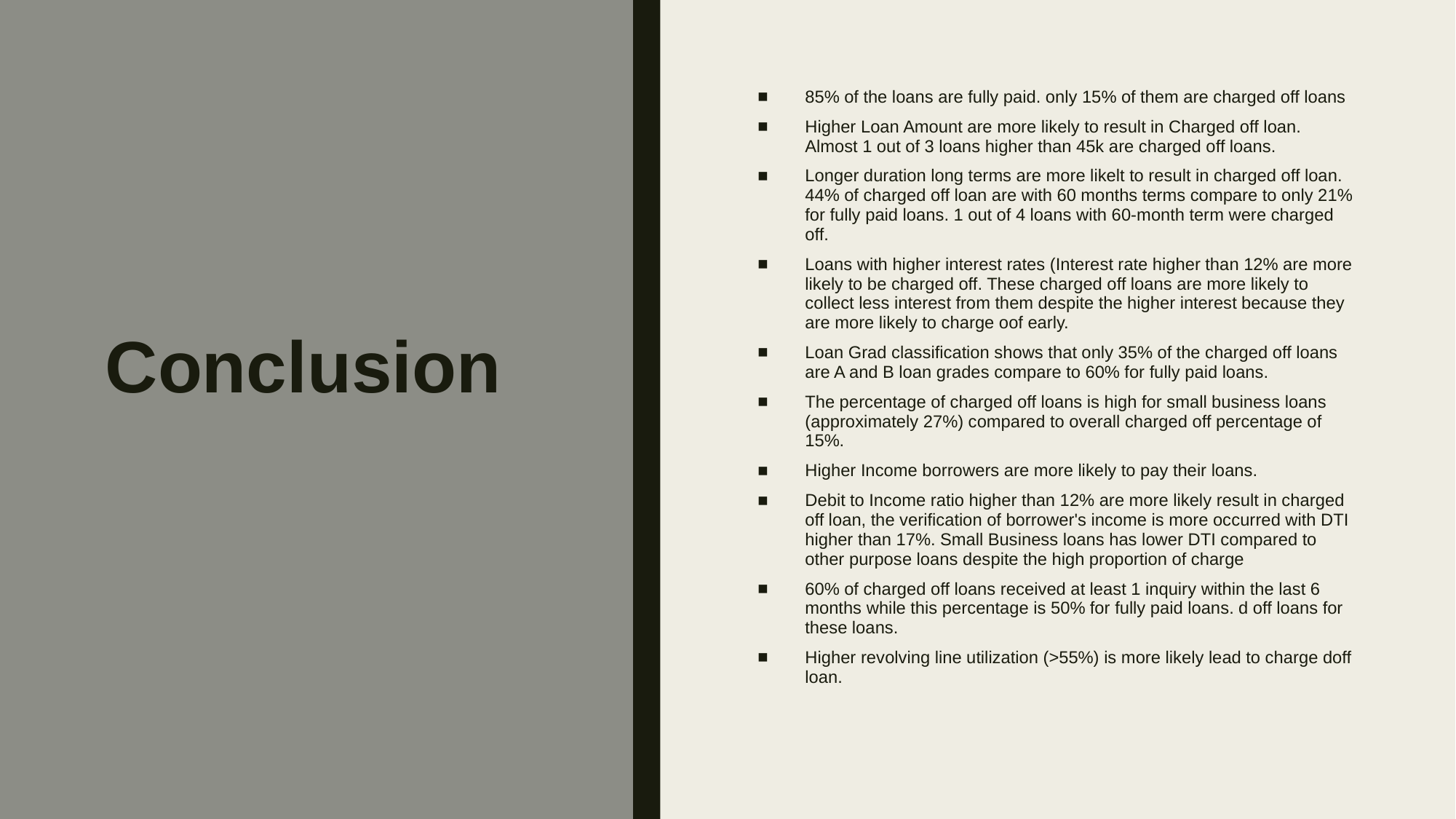

85% of the loans are fully paid. only 15% of them are charged off loans
Higher Loan Amount are more likely to result in Charged off loan. Almost 1 out of 3 loans higher than 45k are charged off loans.
Longer duration long terms are more likelt to result in charged off loan. 44% of charged off loan are with 60 months terms compare to only 21% for fully paid loans. 1 out of 4 loans with 60-month term were charged off.
Loans with higher interest rates (Interest rate higher than 12% are more likely to be charged off. These charged off loans are more likely to collect less interest from them despite the higher interest because they are more likely to charge oof early.
Loan Grad classification shows that only 35% of the charged off loans are A and B loan grades compare to 60% for fully paid loans.
The percentage of charged off loans is high for small business loans (approximately 27%) compared to overall charged off percentage of 15%.
Higher Income borrowers are more likely to pay their loans.
Debit to Income ratio higher than 12% are more likely result in charged off loan, the verification of borrower's income is more occurred with DTI higher than 17%. Small Business loans has lower DTI compared to other purpose loans despite the high proportion of charge
60% of charged off loans received at least 1 inquiry within the last 6 months while this percentage is 50% for fully paid loans. d off loans for these loans.
Higher revolving line utilization (>55%) is more likely lead to charge doff loan.
# Conclusion